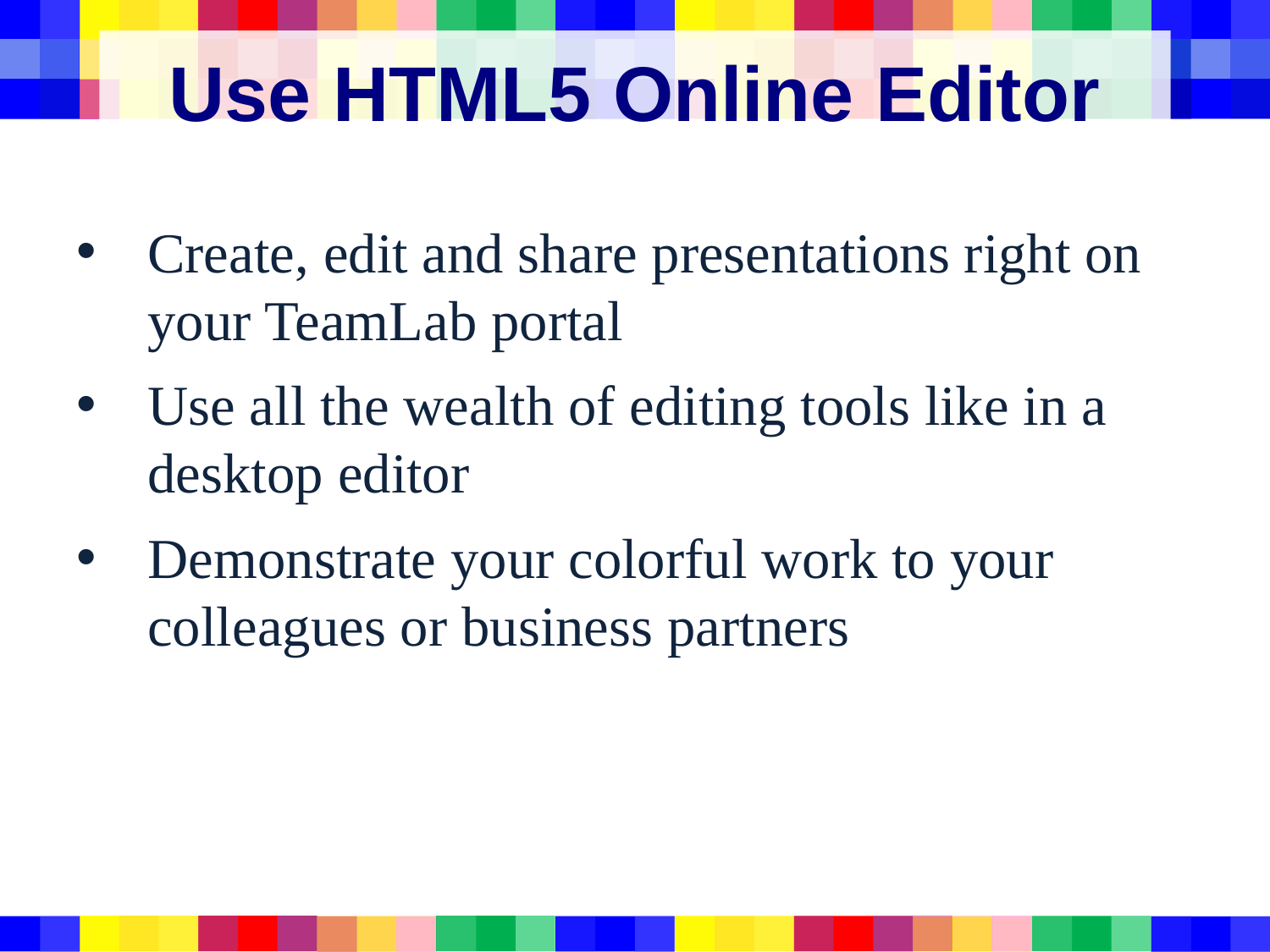

# Use HTML5 Online Editor
Create, edit and share presentations right on your TeamLab portal
Use all the wealth of editing tools like in a desktop editor
Demonstrate your colorful work to your colleagues or business partners